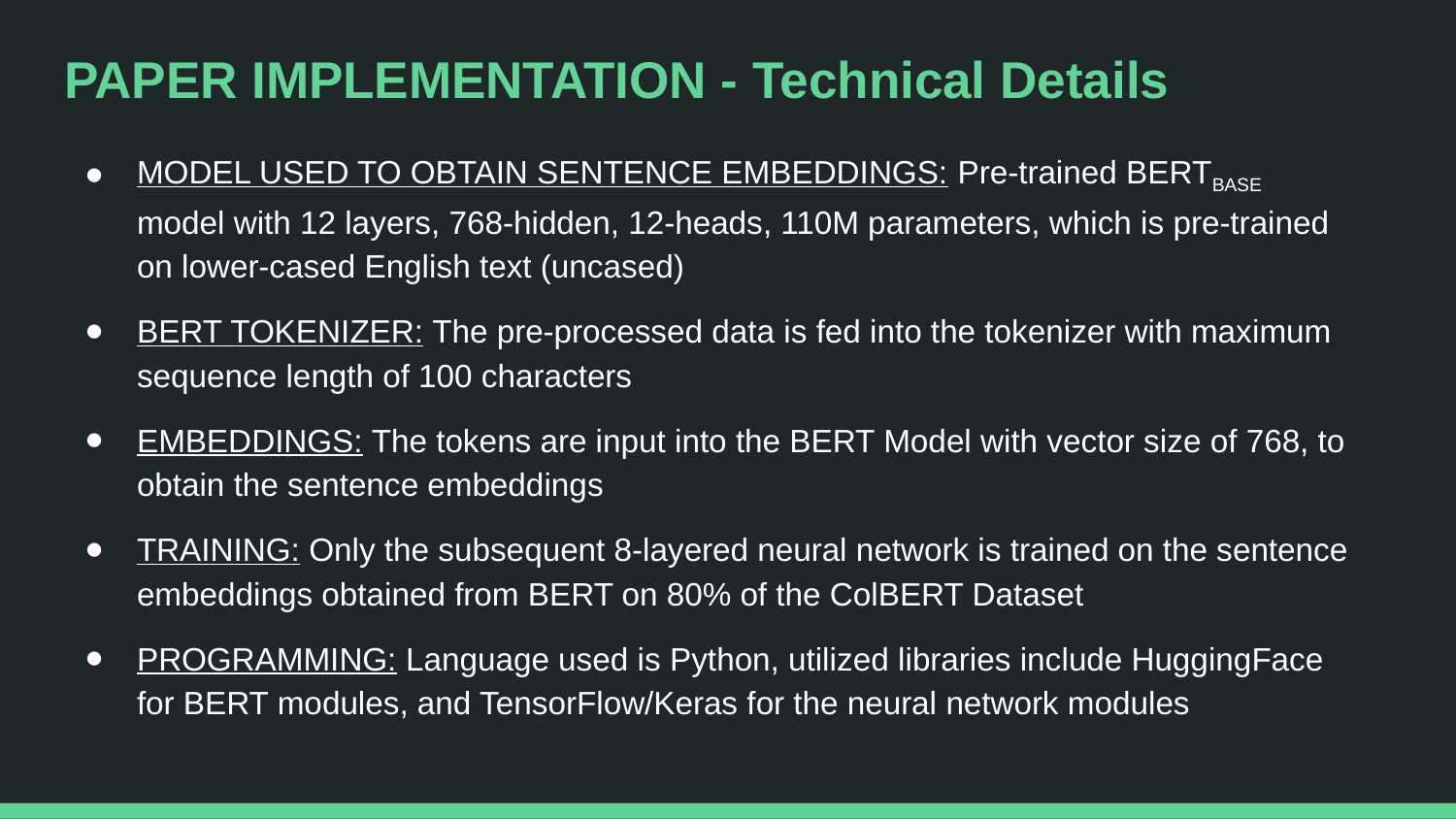

# PAPER IMPLEMENTATION - Technical Details
MODEL USED TO OBTAIN SENTENCE EMBEDDINGS: Pre-trained BERTBASE model with 12 layers, 768-hidden, 12-heads, 110M parameters, which is pre-trained on lower-cased English text (uncased)
BERT TOKENIZER: The pre-processed data is fed into the tokenizer with maximum sequence length of 100 characters
EMBEDDINGS: The tokens are input into the BERT Model with vector size of 768, to obtain the sentence embeddings
TRAINING: Only the subsequent 8-layered neural network is trained on the sentence embeddings obtained from BERT on 80% of the ColBERT Dataset
PROGRAMMING: Language used is Python, utilized libraries include HuggingFace for BERT modules, and TensorFlow/Keras for the neural network modules